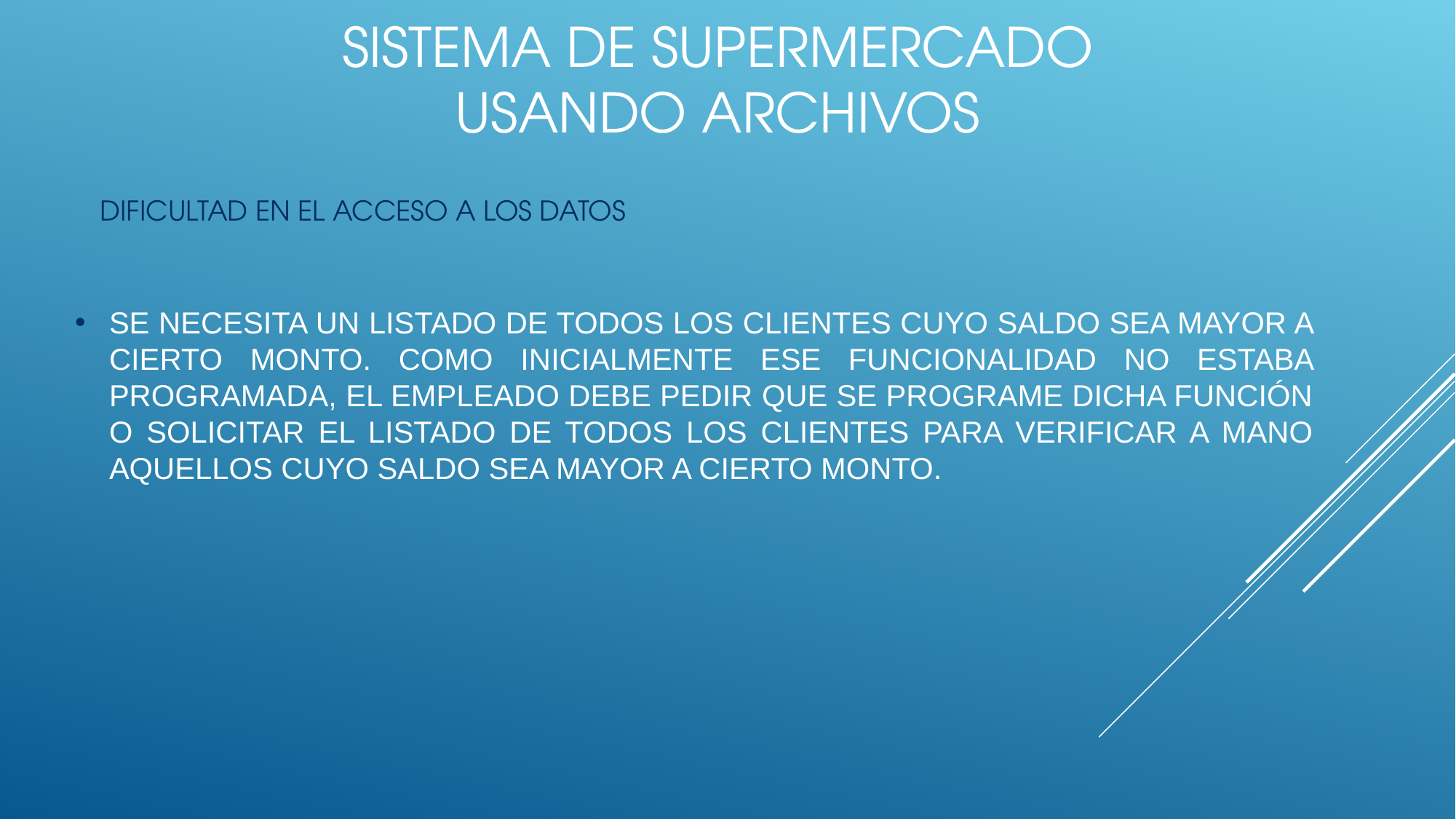

# Sistema de supermercado Usando archivos
Dificultad en el acceso a los datos
se necesita un listado de todos los clientes cuyo saldo sea mayor a cierto monto. Como inicialmente ese funcionalidad no estaba programada, el empleado debe pedir que se programe dicha función o solicitar el listado de todos los clientes para verificar a mano aquellos cuyo saldo sea mayor a cierto monto.